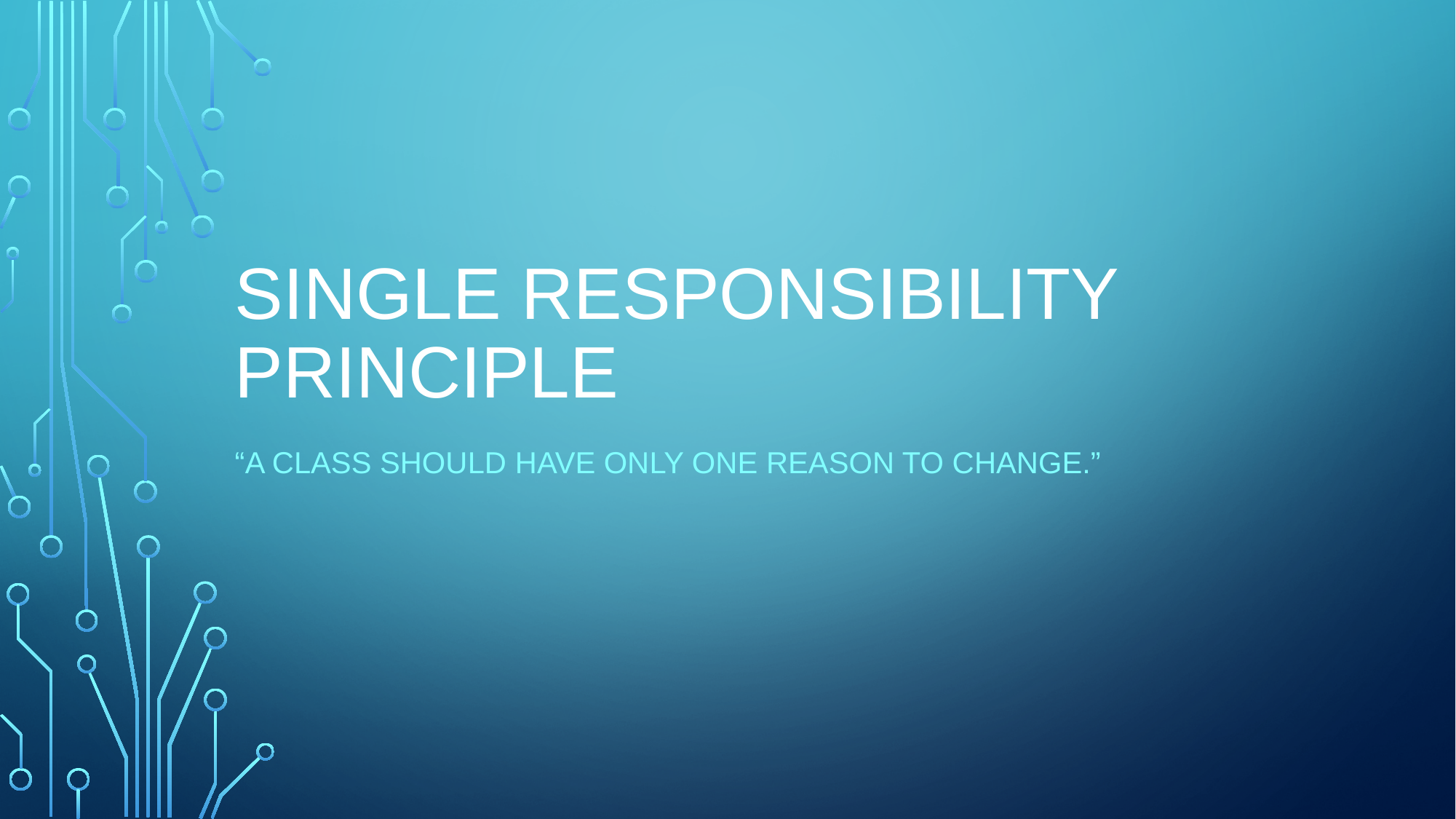

# Single Responsibility Principle
“A class should have only one reason to change.”